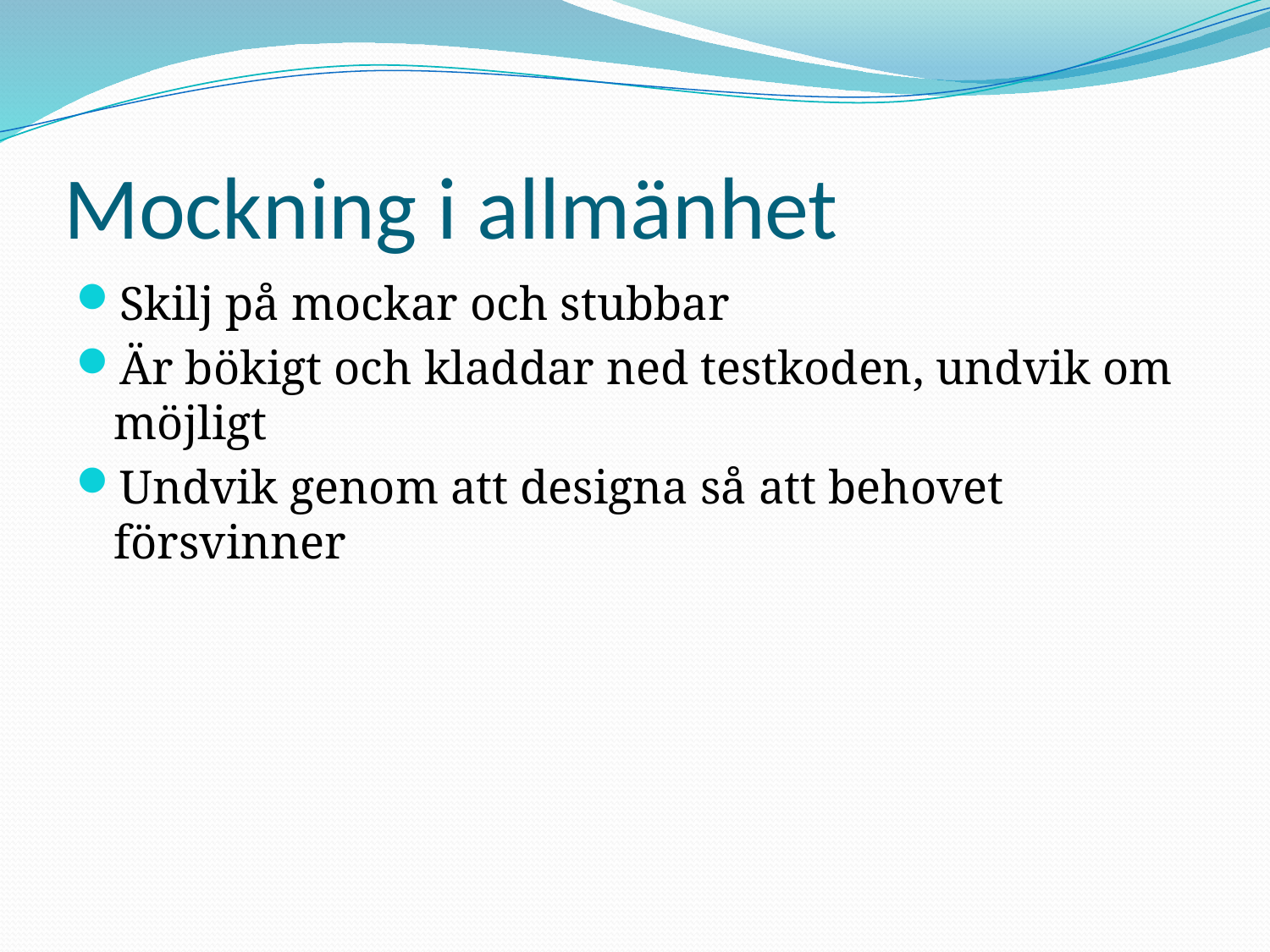

# Mockning i allmänhet
Skilj på mockar och stubbar
Är bökigt och kladdar ned testkoden, undvik om möjligt
Undvik genom att designa så att behovet försvinner